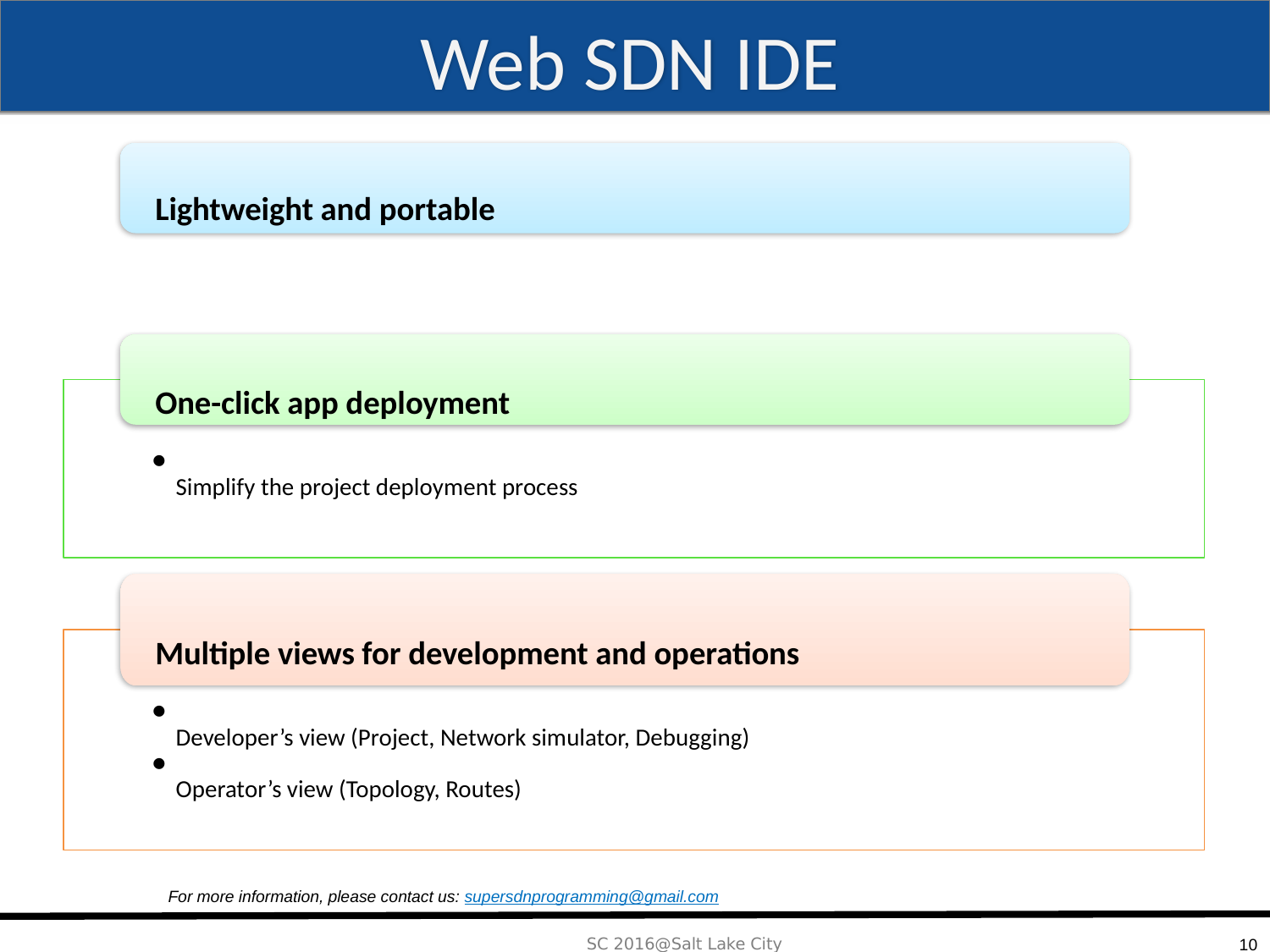

# Web SDN IDE
Lightweight and portable
One-click app deployment
Simplify the project deployment process
Multiple views for development and operations
Developer’s view (Project, Network simulator, Debugging)
Operator’s view (Topology, Routes)
For more information, please contact us: supersdnprogramming@gmail.com
10